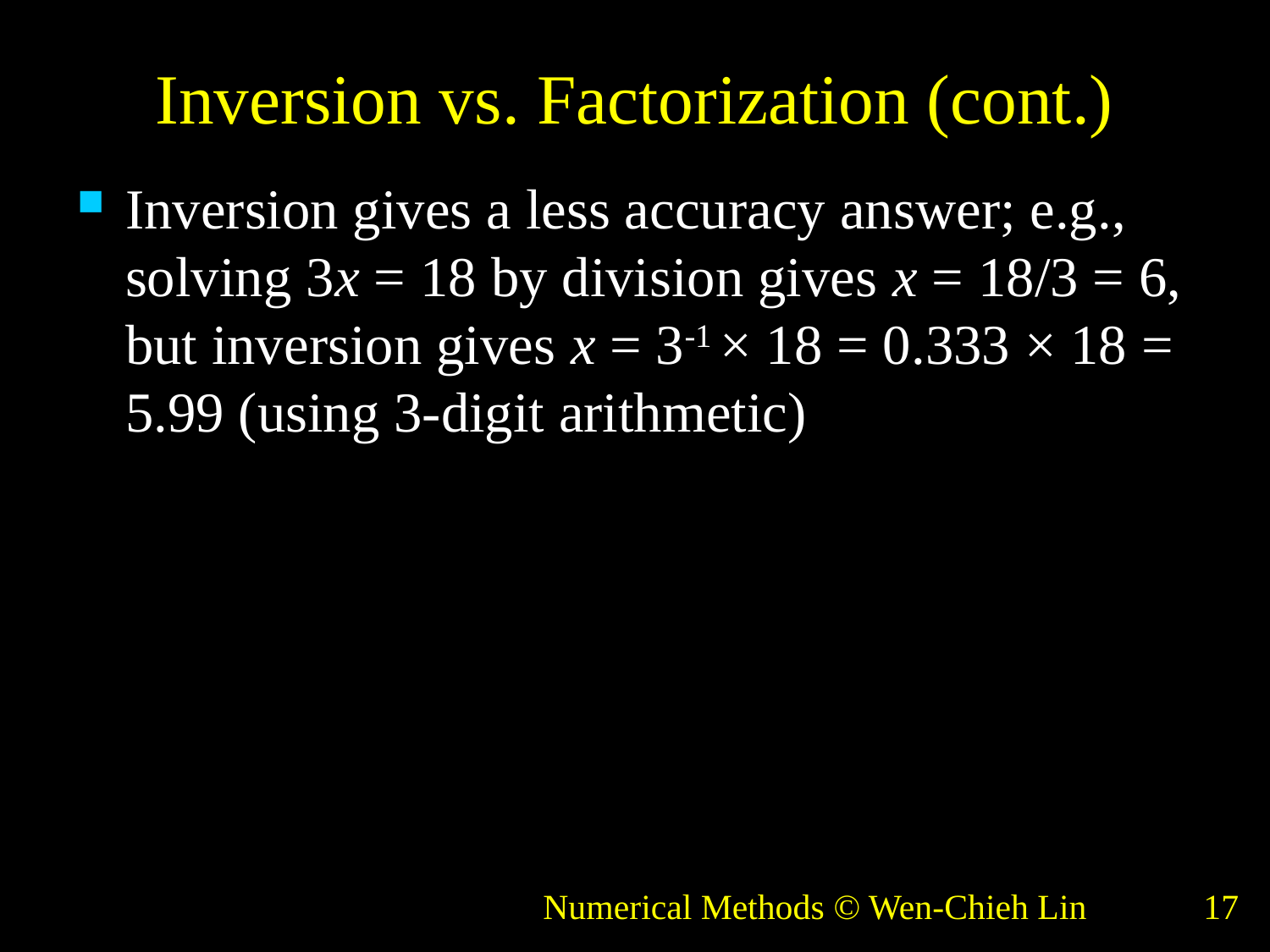

# Inversion vs. Factorization (cont.)
Inversion gives a less accuracy answer; e.g., solving 3x = 18 by division gives x = 18/3 = 6, but inversion gives x = 3-1 × 18 = 0.333 × 18 = 5.99 (using 3-digit arithmetic)
Numerical Methods © Wen-Chieh Lin
17